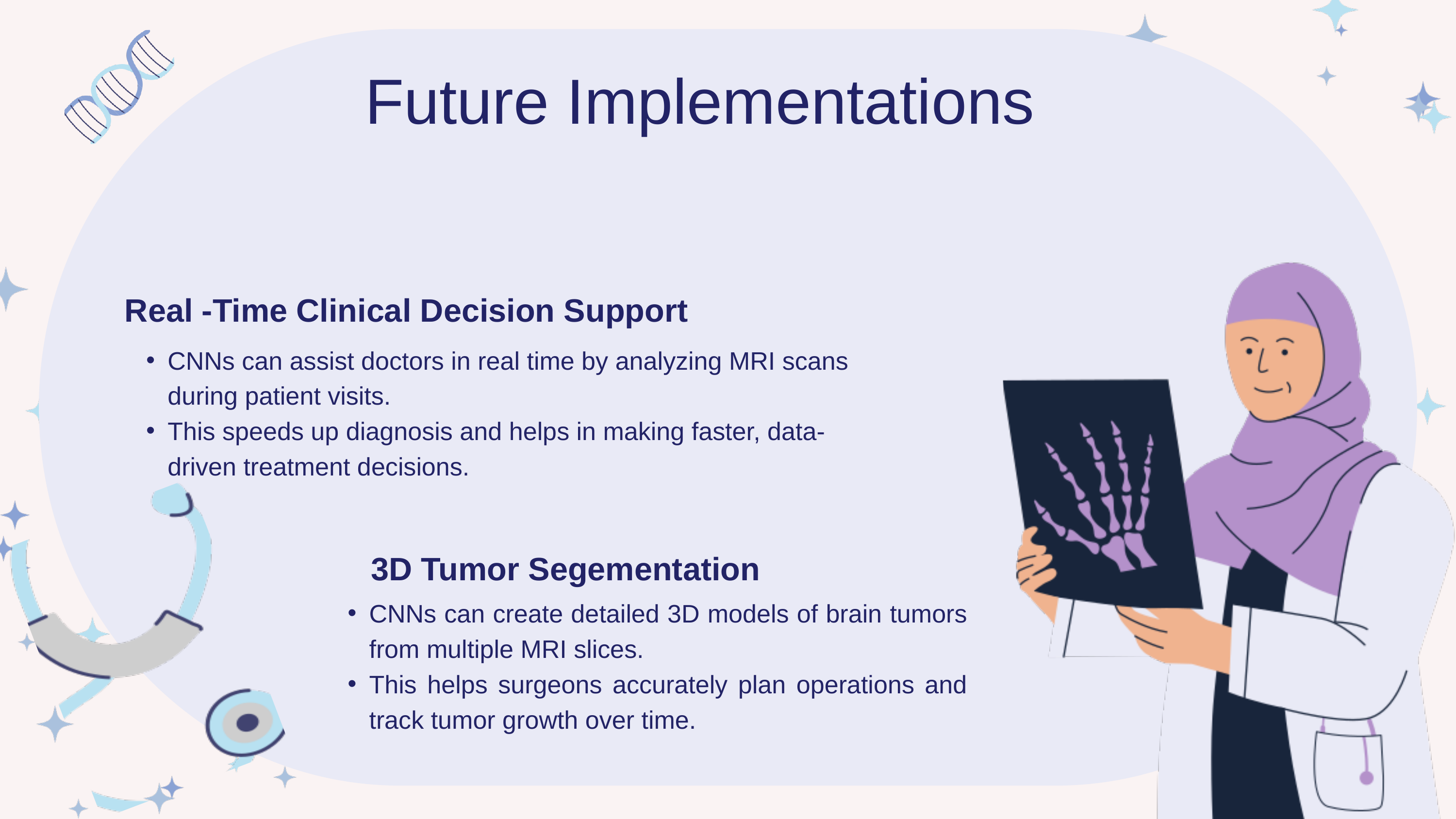

Future Implementations

Real -Time Clinical Decision Support
CNNs can assist doctors in real time by analyzing MRI scans during patient visits.
This speeds up diagnosis and helps in making faster, data-driven treatment decisions.

3D Tumor Segementation
CNNs can create detailed 3D models of brain tumors from multiple MRI slices.
This helps surgeons accurately plan operations and track tumor growth over time.